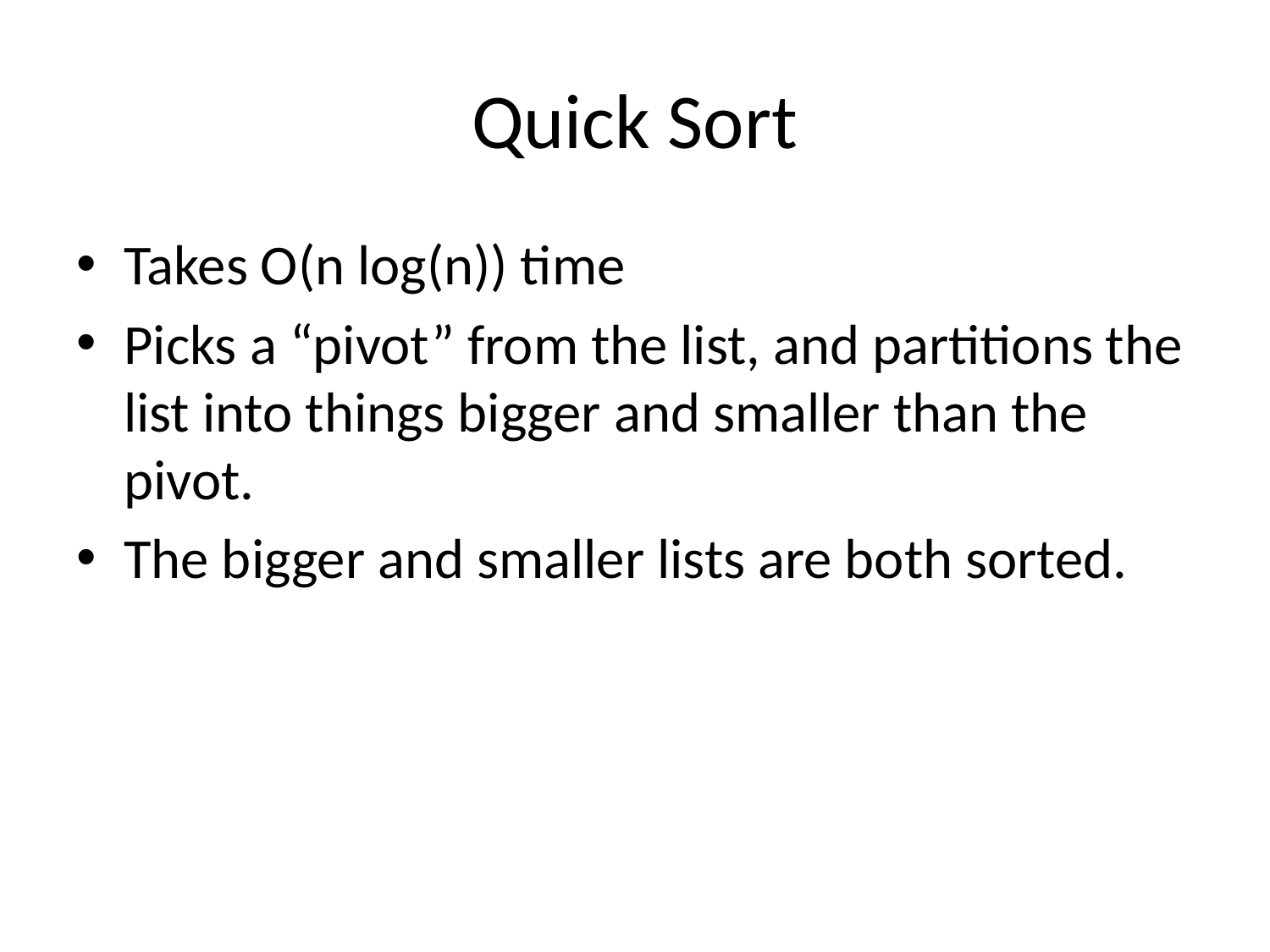

# Quick Sort
Takes O(n log(n)) time
Picks a “pivot” from the list, and partitions the list into things bigger and smaller than the pivot.
The bigger and smaller lists are both sorted.